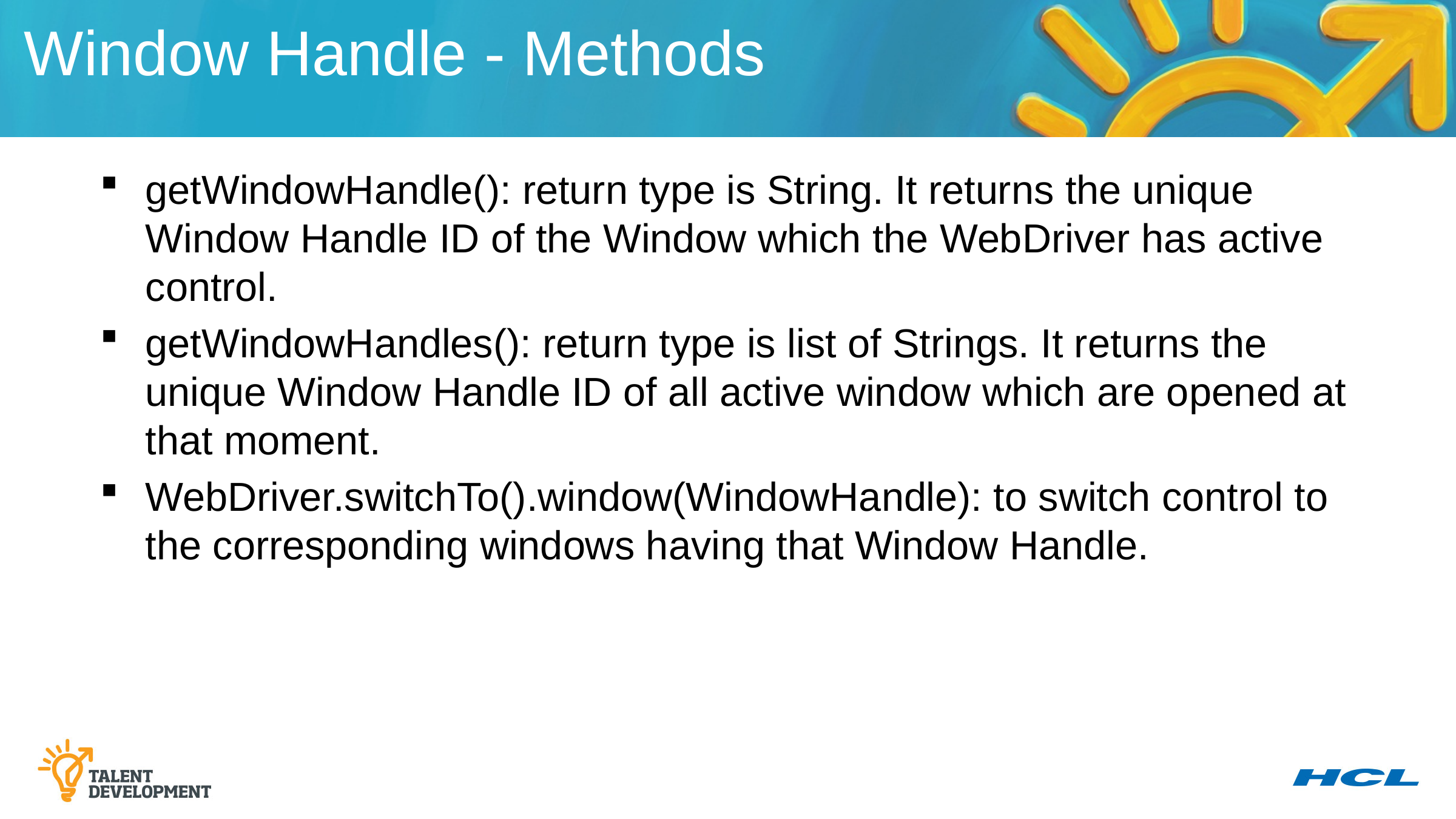

Window Handle - Methods
getWindowHandle(): return type is String. It returns the unique Window Handle ID of the Window which the WebDriver has active control.
getWindowHandles(): return type is list of Strings. It returns the unique Window Handle ID of all active window which are opened at that moment.
WebDriver.switchTo().window(WindowHandle): to switch control to the corresponding windows having that Window Handle.